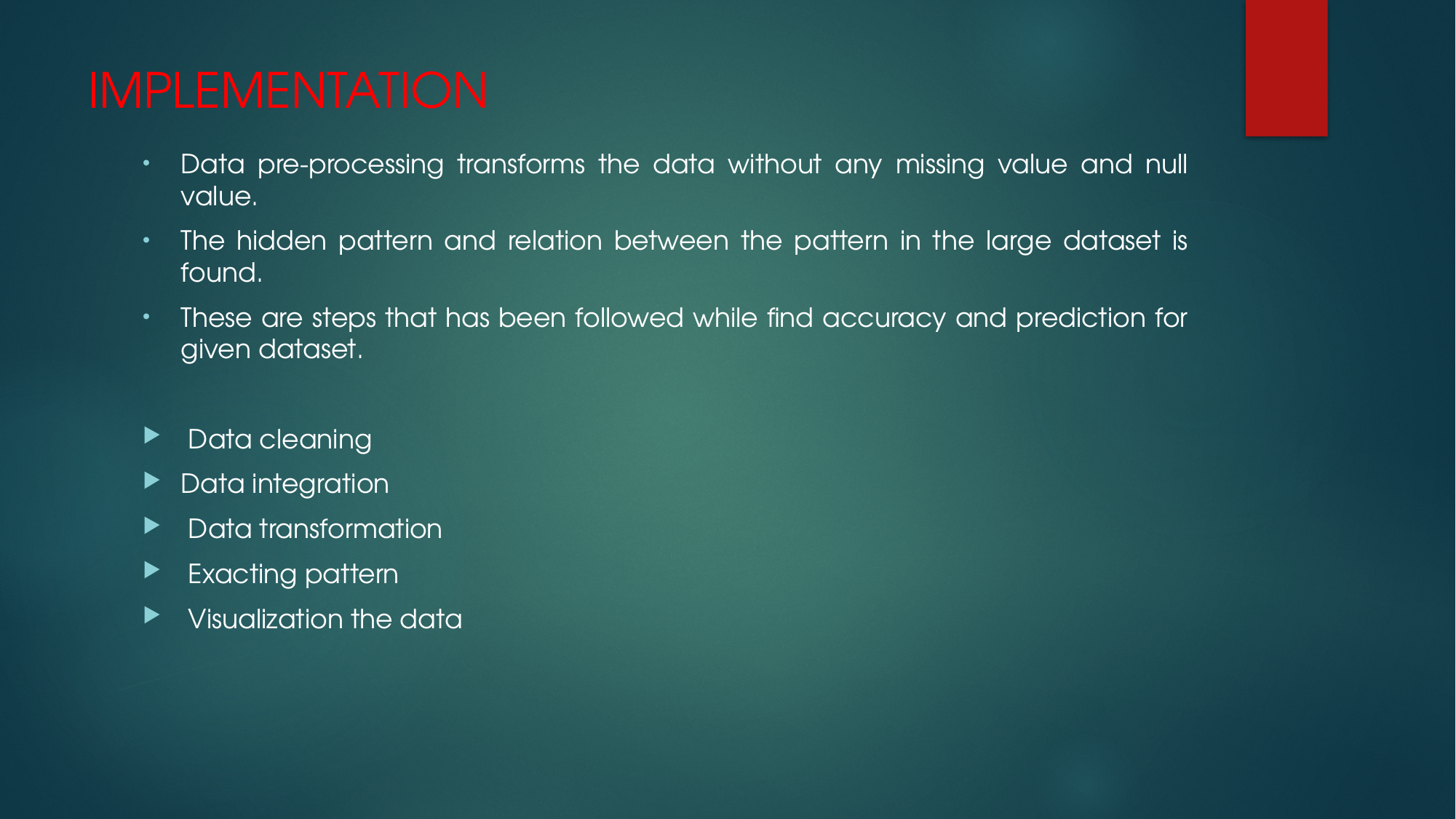

# IMPLEMENTATION
Data pre-processing transforms the data without any missing value and null value.
The hidden pattern and relation between the pattern in the large dataset is found.
These are steps that has been followed while find accuracy and prediction for given dataset.

 Data cleaning
Data integration
 Data transformation
 Exacting pattern
 Visualization the data